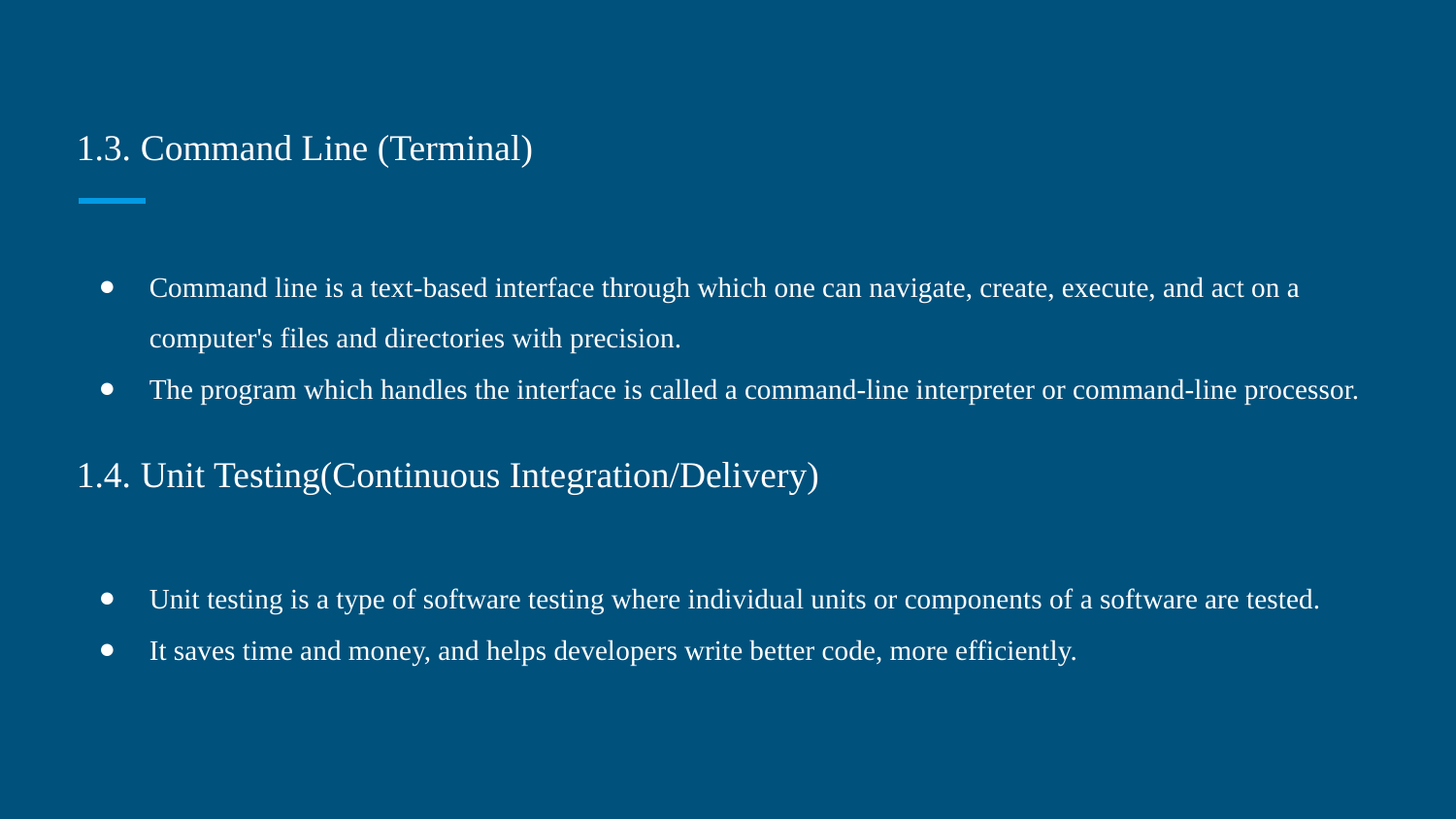

# 1.3. Command Line (Terminal)
Command line is a text-based interface through which one can navigate, create, execute, and act on a computer's files and directories with precision.
The program which handles the interface is called a command-line interpreter or command-line processor.
1.4. Unit Testing(Continuous Integration/Delivery)

Unit testing is a type of software testing where individual units or components of a software are tested.
It saves time and money, and helps developers write better code, more efficiently.